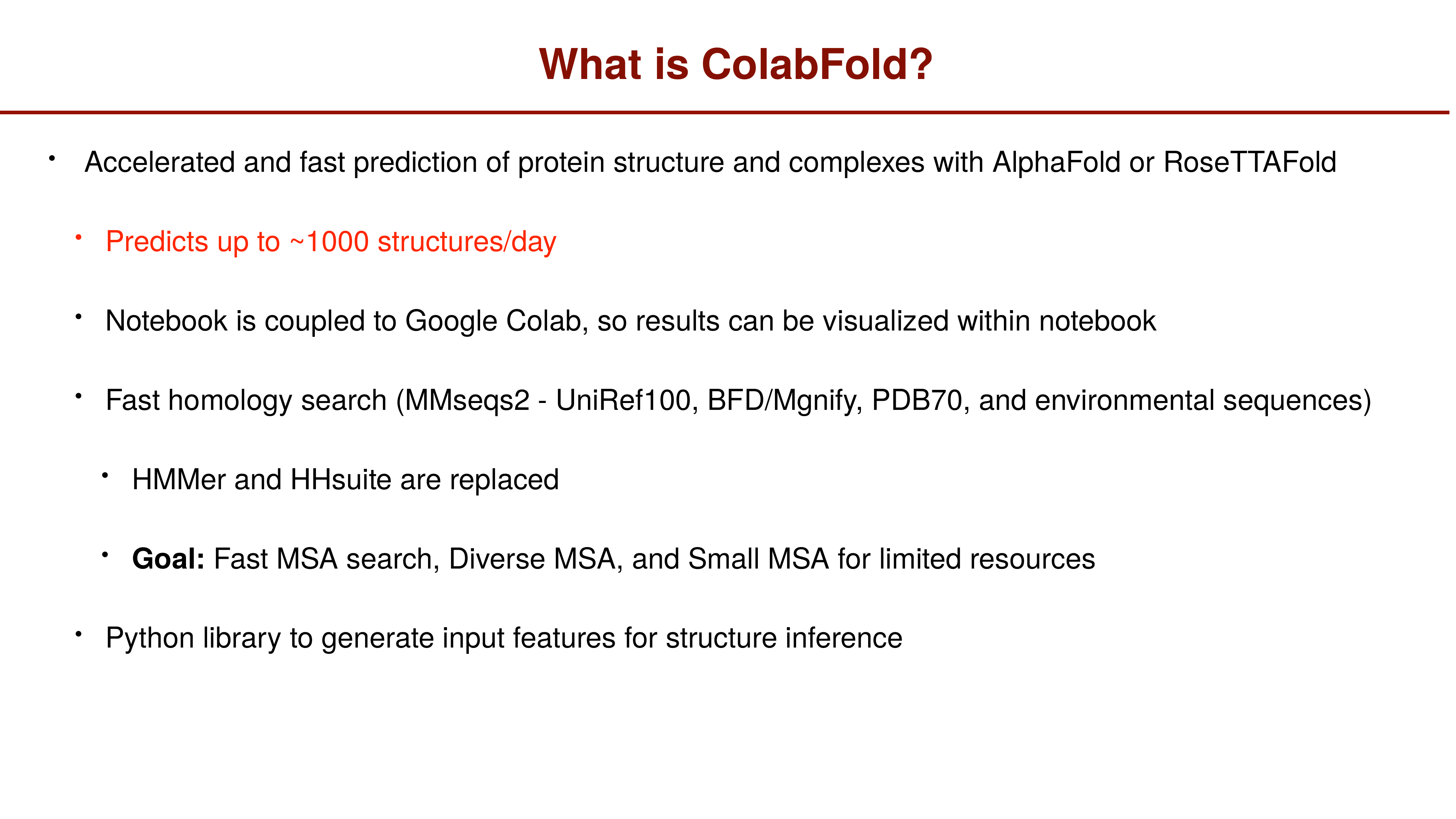

# What is ColabFold?
Accelerated and fast prediction of protein structure and complexes with AlphaFold or RoseTTAFold
Predicts up to ~1000 structures/day
Notebook is coupled to Google Colab, so results can be visualized within notebook
Fast homology search (MMseqs2 - UniRef100, BFD/Mgnify, PDB70, and environmental sequences)
HMMer and HHsuite are replaced
Goal: Fast MSA search, Diverse MSA, and Small MSA for limited resources
Python library to generate input features for structure inference